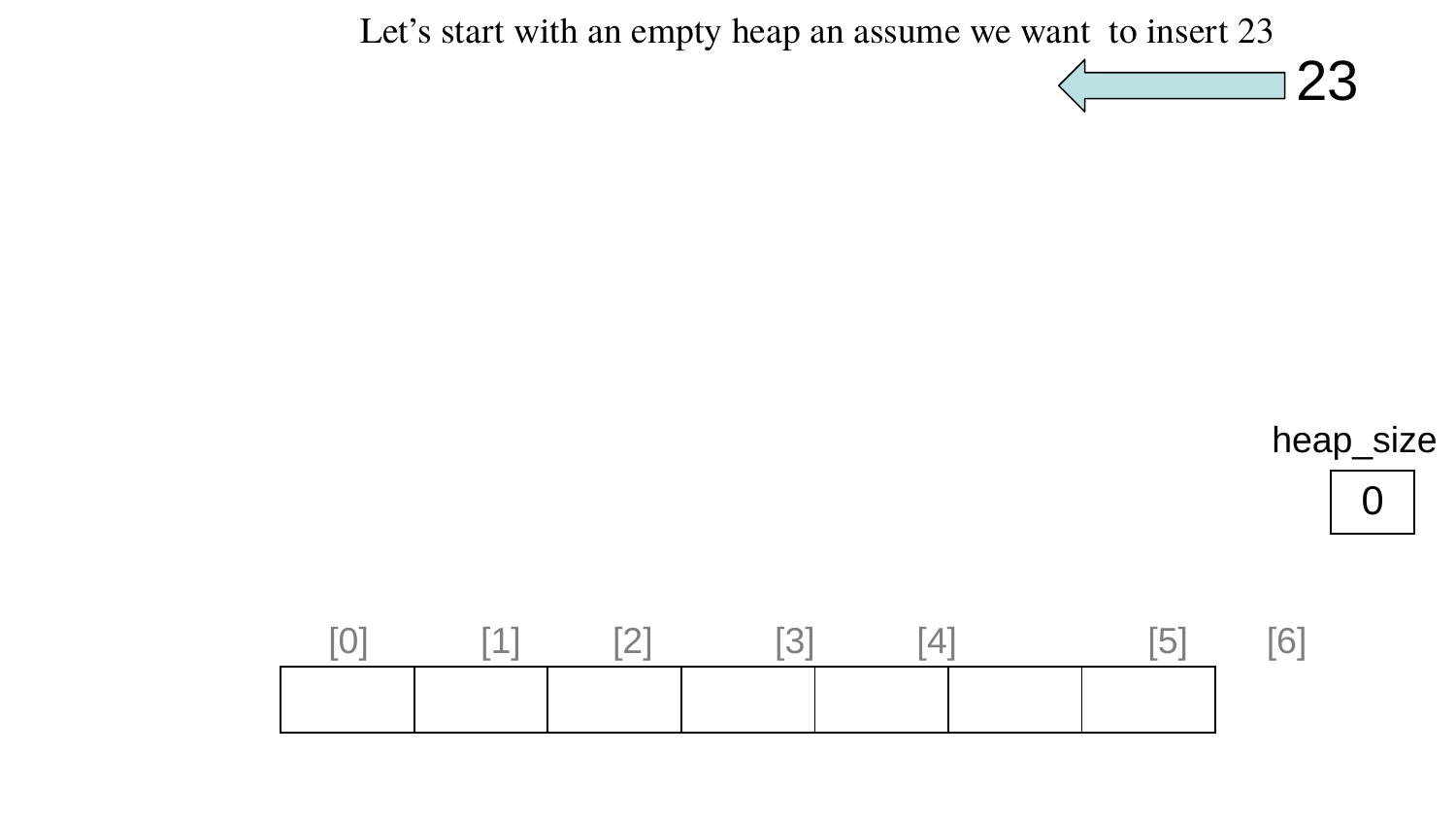

Let’s start with an empty heap an assume we want  to insert 23
23

heap_size
|  |
| --- |
| 0 |
[0]           [1]         [2]            [3]          [4]	         [5]	       [6]
|  |  |  |  |  |  |  |
| --- | --- | --- | --- | --- | --- | --- |